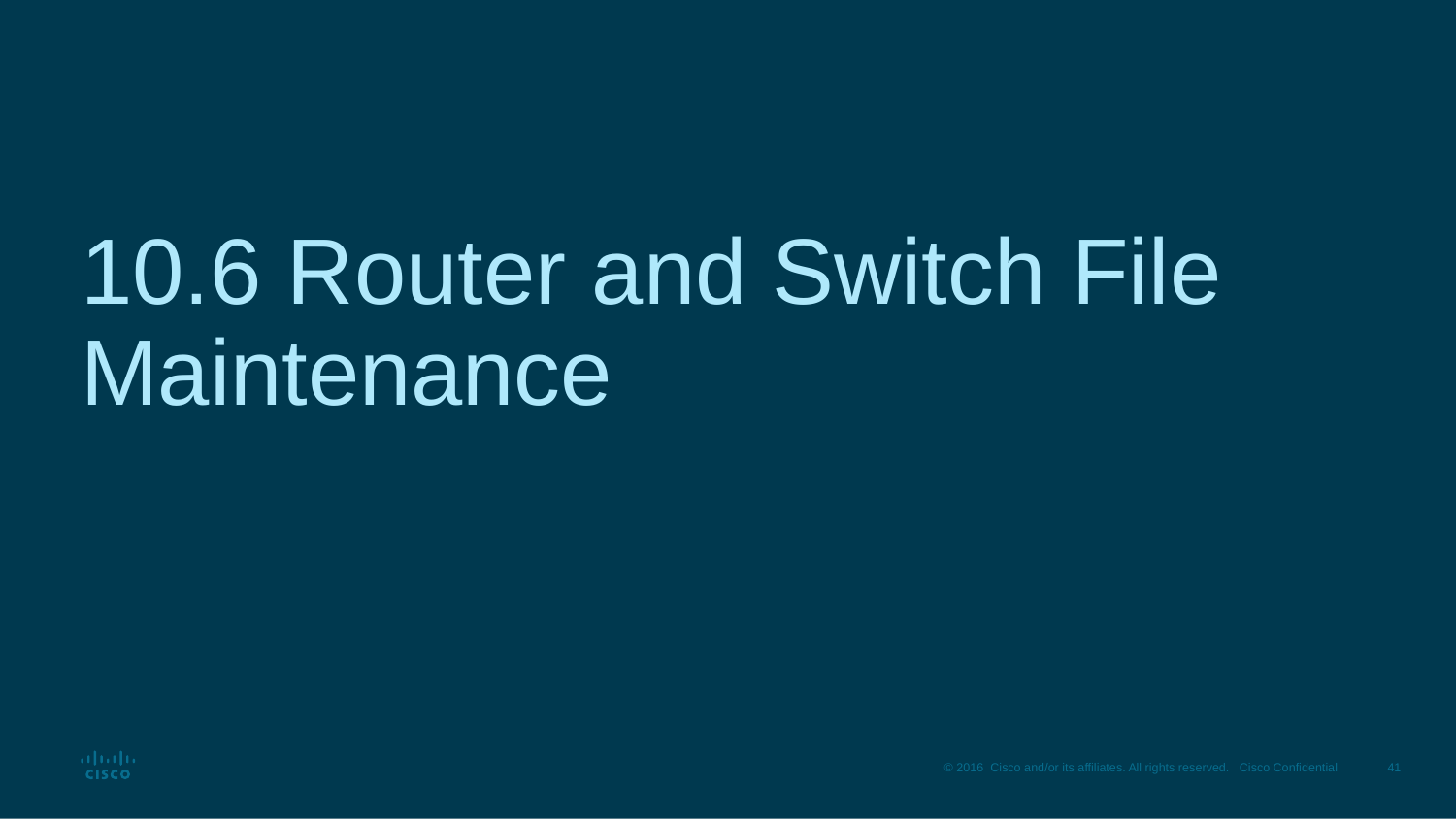

# 10.6 Router and Switch File Maintenance